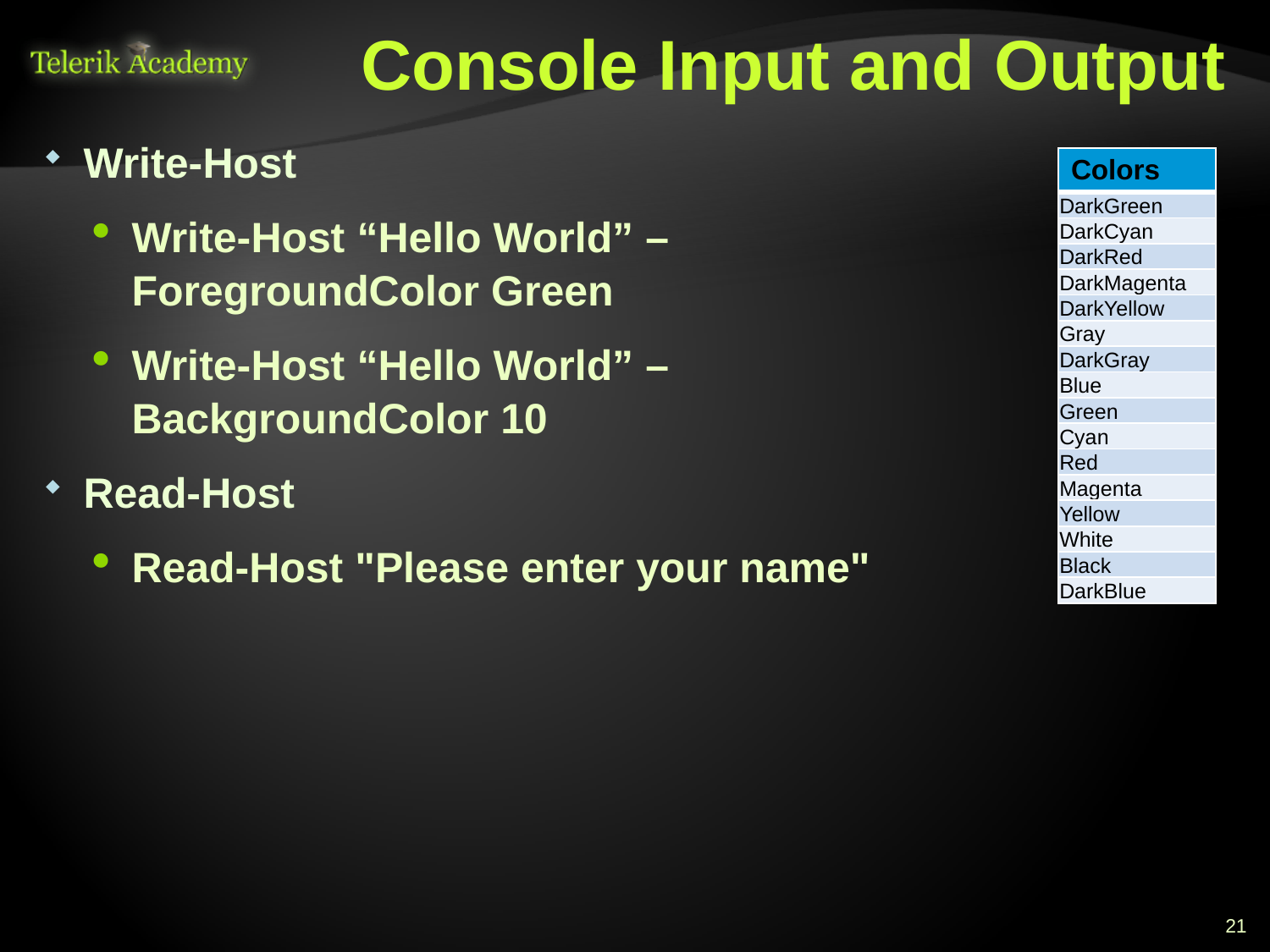

# Console Input and Output
Write-Host
Write-Host “Hello World” –ForegroundColor Green
Write-Host “Hello World” –BackgroundColor 10
Read-Host
Read-Host "Please enter your name"

| Colors |
| --- |
| DarkGreen |
| DarkCyan |
| DarkRed |
| DarkMagenta |
| DarkYellow |
| Gray |
| DarkGray |
| Blue |
| Green |
| Cyan |
| Red |
| Magenta |
| Yellow |
| White |
| Black |
| DarkBlue |
21